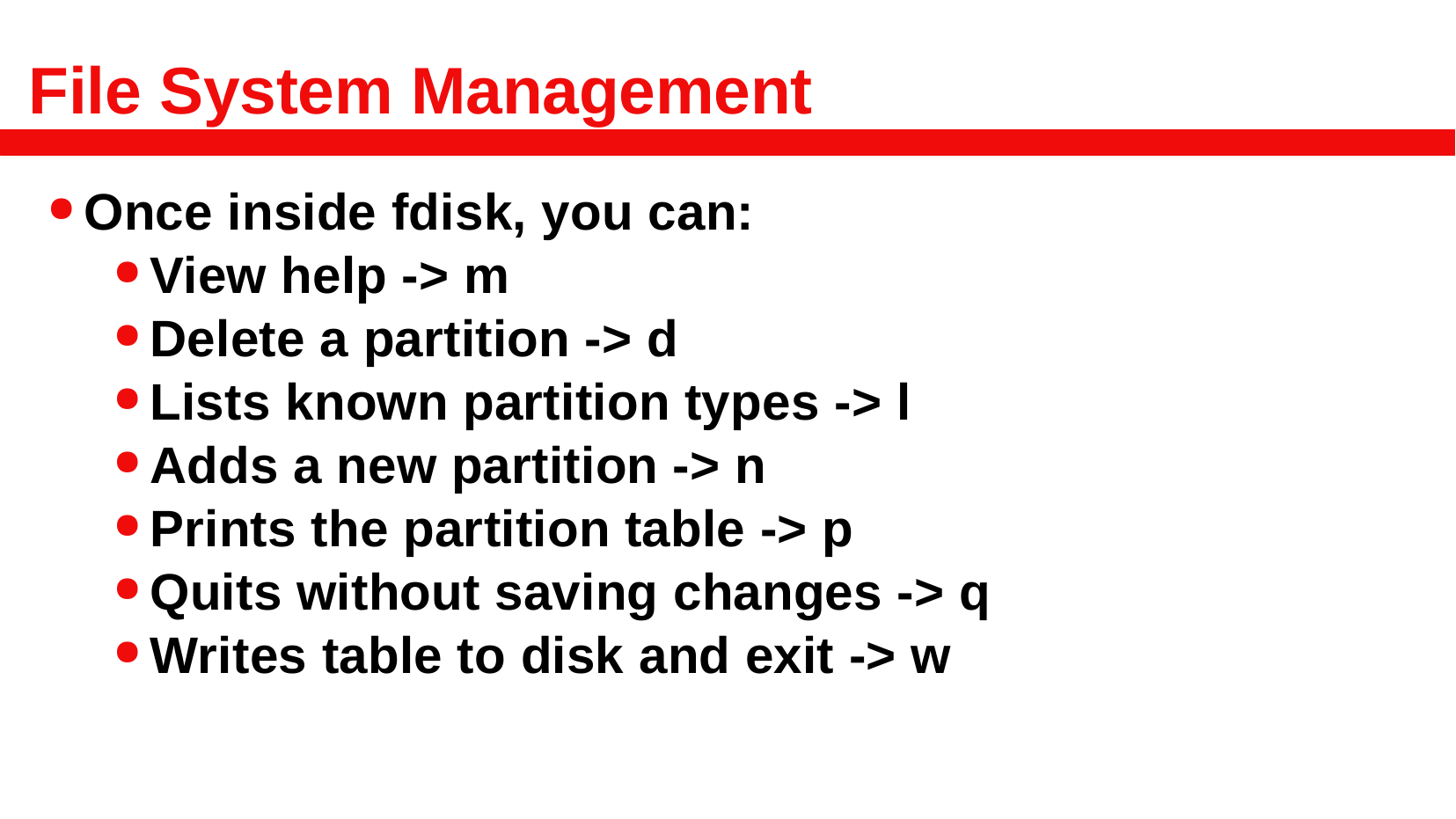

# File System Management

Once inside fdisk, you can:
View help -> m
Delete a partition -> d
Lists known partition types -> l
Adds a new partition -> n
Prints the partition table -> p
Quits without saving changes -> q
Writes table to disk and exit -> w